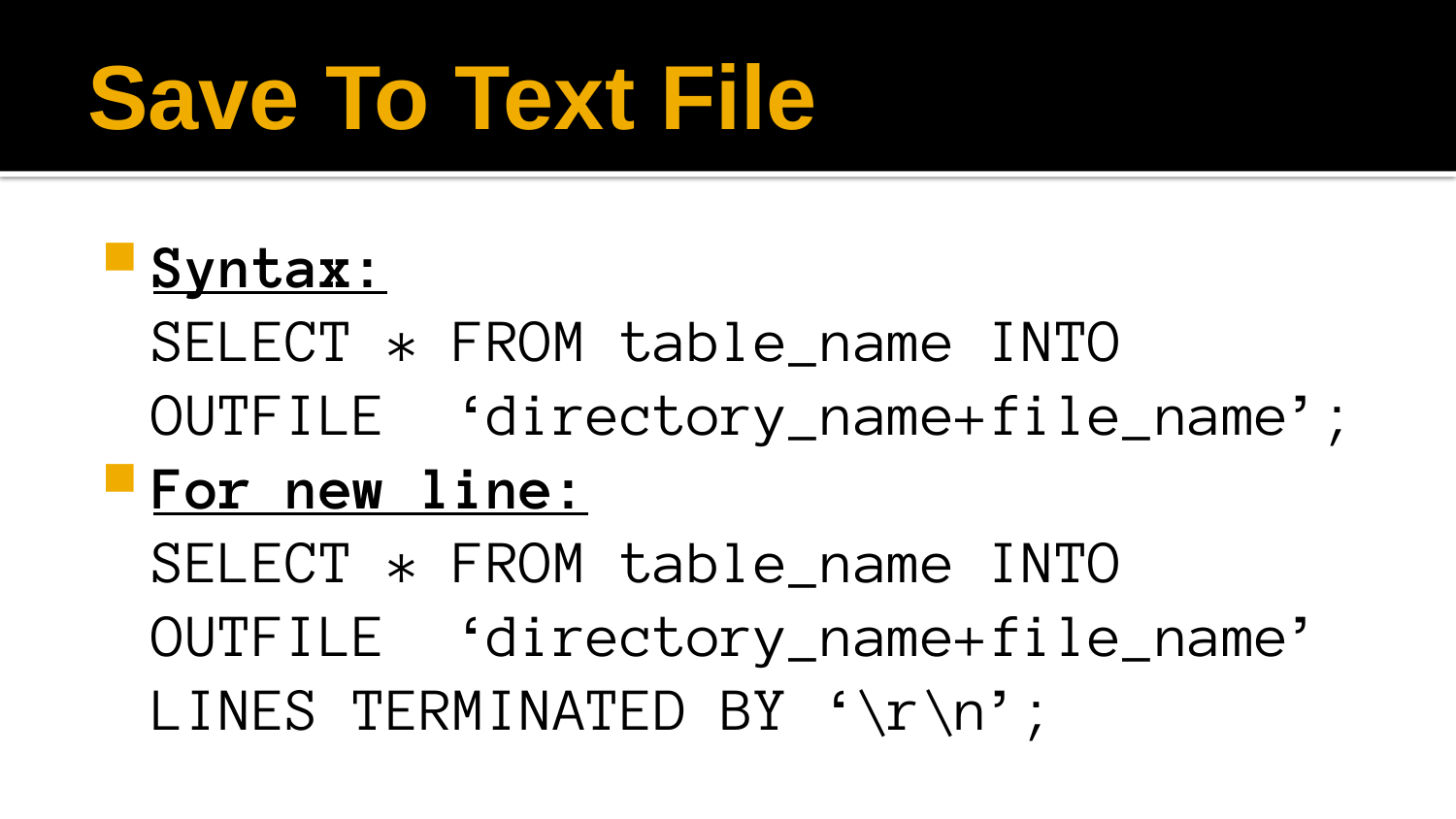

# Save To Text File
Syntax:
SELECT * FROM table_name INTO OUTFILE  ‘directory_name+file_name’;
For new line:
SELECT * FROM table_name INTO OUTFILE  ‘directory_name+file_name’ LINES TERMINATED BY ‘\r\n’;